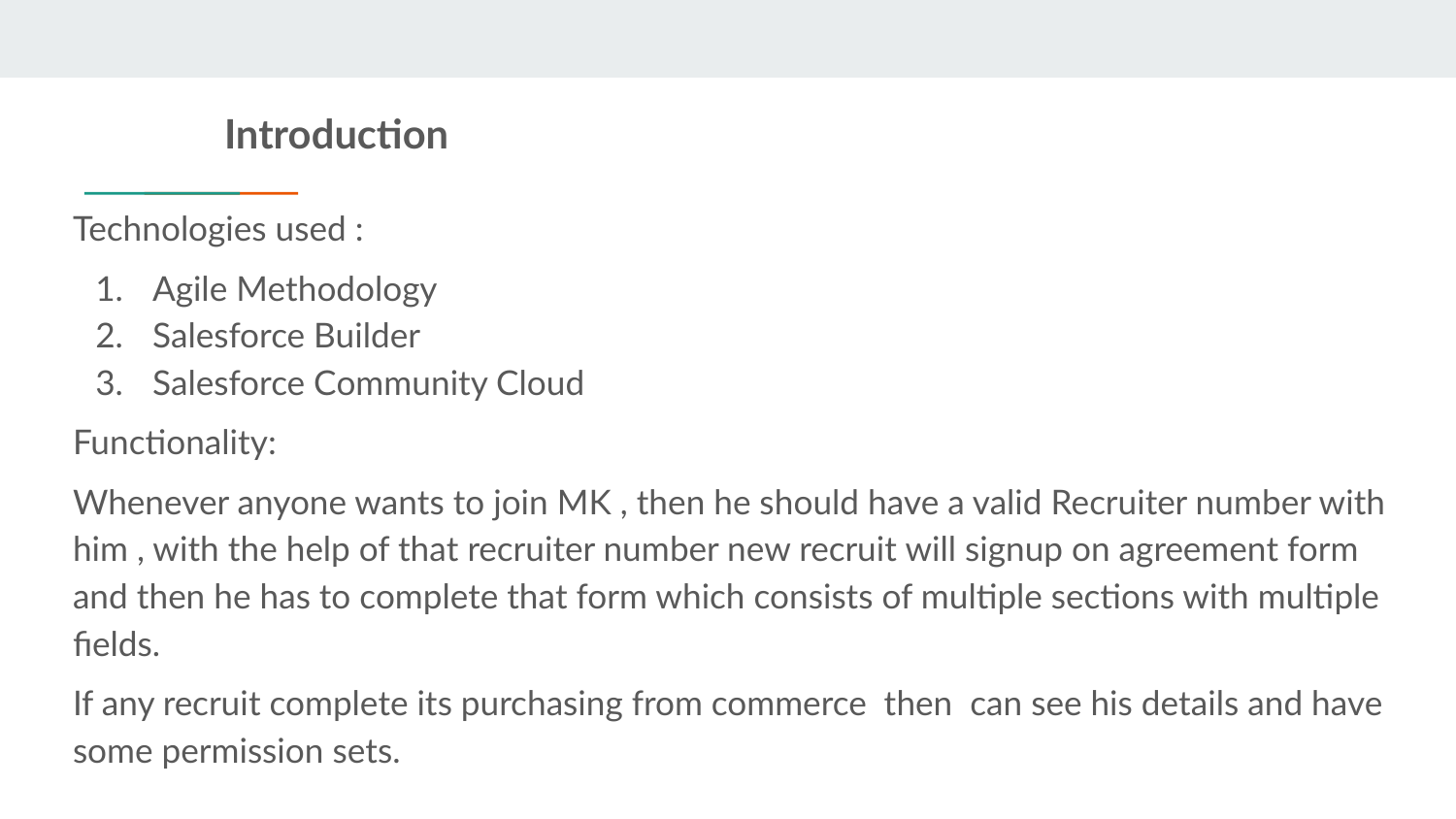

# Introduction

Technologies used :
Agile Methodology
Salesforce Builder
Salesforce Community Cloud
Functionality:
Whenever anyone wants to join MK , then he should have a valid Recruiter number with him , with the help of that recruiter number new recruit will signup on agreement form and then he has to complete that form which consists of multiple sections with multiple fields.
If any recruit complete its purchasing from commerce  then  can see his details and have some permission sets.